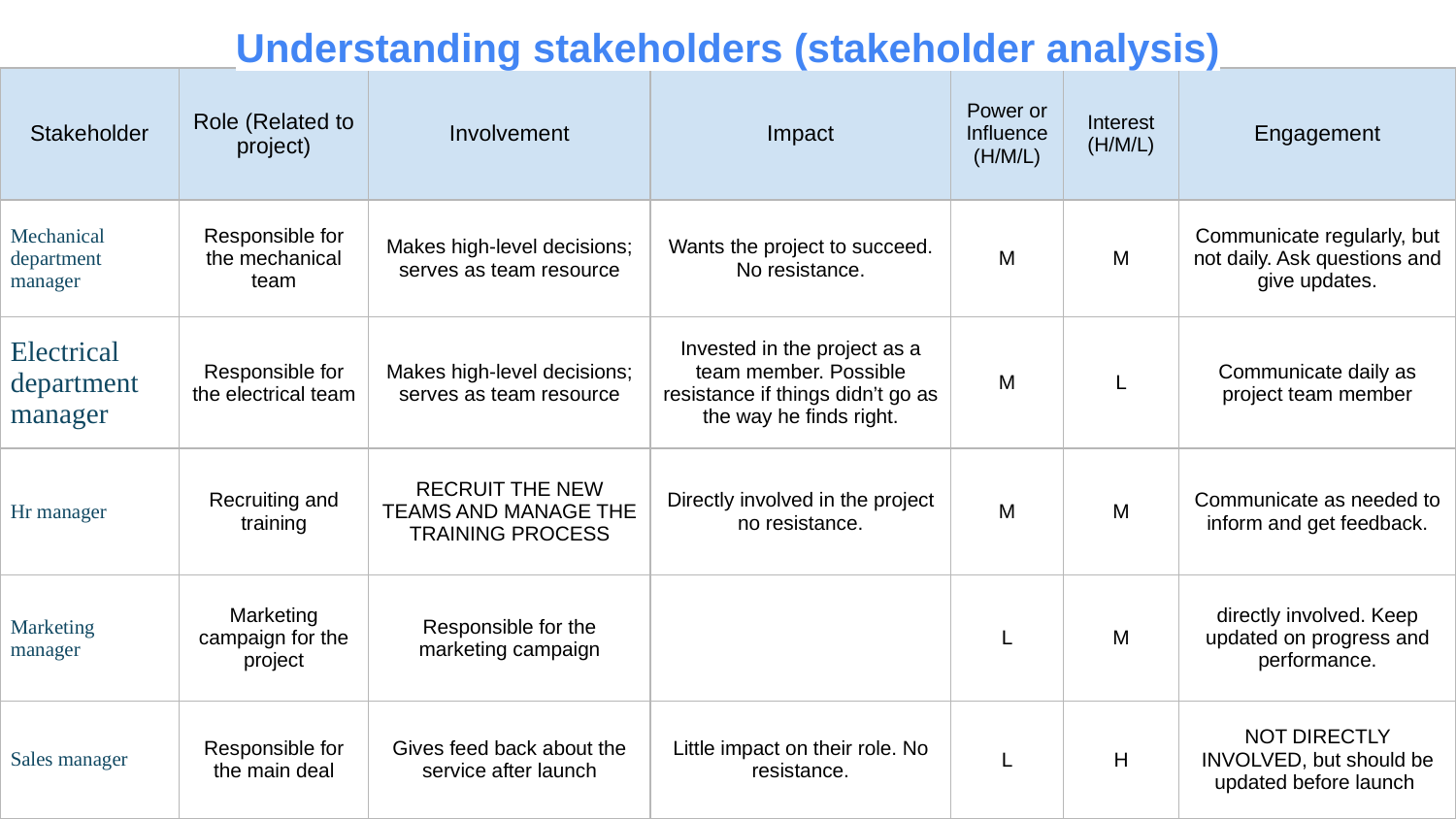

Understanding stakeholders (stakeholder analysis)
| Stakeholder | Role (Related to project) | Involvement | Impact | Power or Influence (H/M/L) | Interest (H/M/L) | Engagement |
| --- | --- | --- | --- | --- | --- | --- |
| Mechanical department manager | Responsible for the mechanical team | Makes high-level decisions; serves as team resource | Wants the project to succeed. No resistance. | M | M | Communicate regularly, but not daily. Ask questions and give updates. |
| Electrical department manager | Responsible for the electrical team | Makes high-level decisions; serves as team resource | Invested in the project as a team member. Possible resistance if things didn’t go as the way he finds right. | M | L | Communicate daily as project team member |
| Hr manager | Recruiting and training | RECRUIT THE NEW TEAMS AND MANAGE THE TRAINING PROCESS | Directly involved in the project no resistance. | M | M | Communicate as needed to inform and get feedback. |
| Marketing manager | Marketing campaign for the project | Responsible for the marketing campaign |  | L | M | directly involved. Keep updated on progress and performance. |
| Sales manager | Responsible for the main deal | Gives feed back about the service after launch | Little impact on their role. No resistance. | L | H | NOT DIRECTLY INVOLVED, but should be updated before launch |